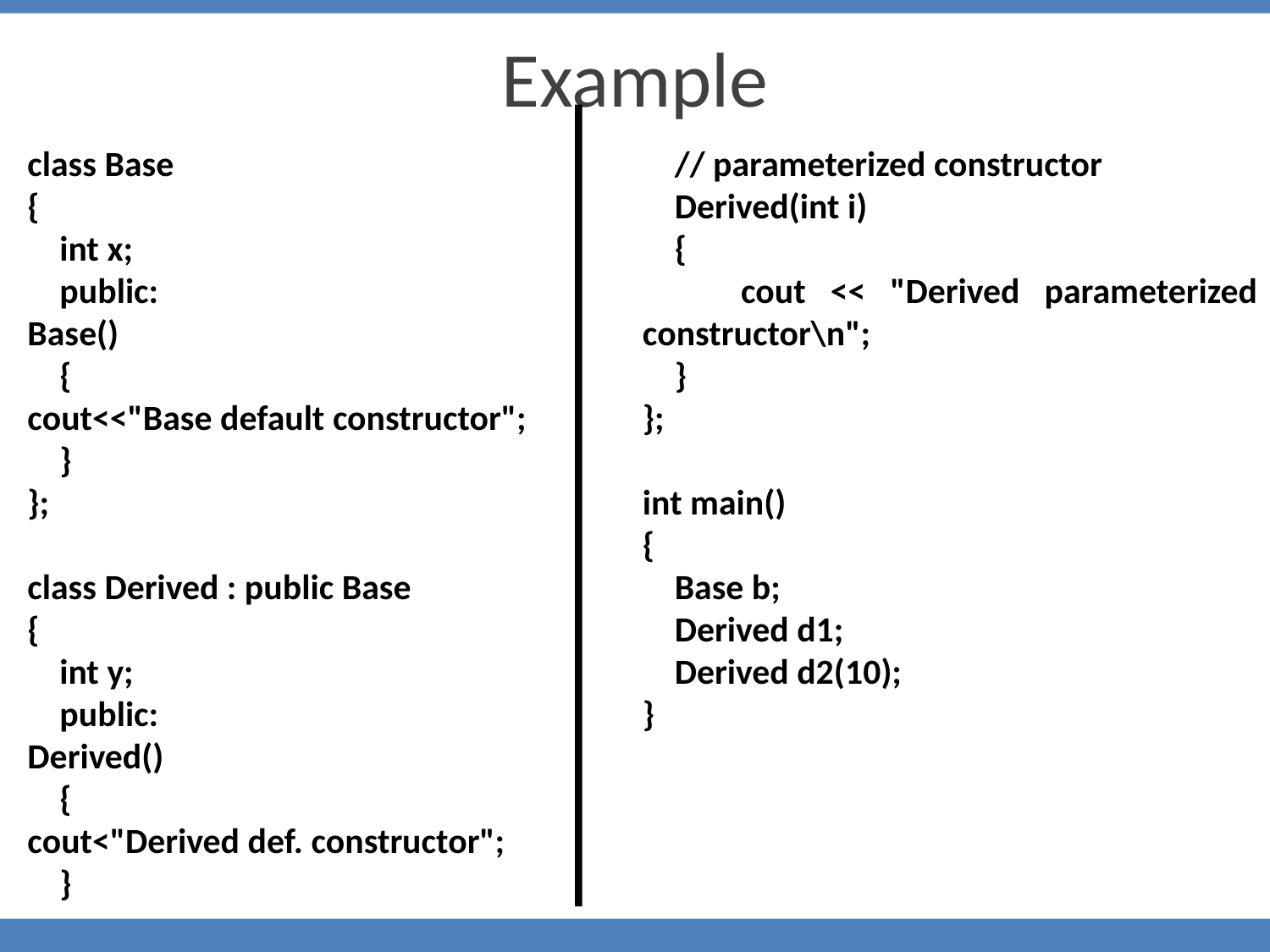

Example

class Base
{
    int x;
    public:
Base()
    {
cout<<"Base default constructor";
    }
};

class Derived : public Base
{
    int y;
    public:
Derived()
    {
cout<"Derived def. constructor";
    }

    // parameterized constructor
    Derived(int i)
    {
    cout << "Derived parameterized constructor\n";
    }
};

int main()
{
    Base b;
    Derived d1;
    Derived d2(10);
}